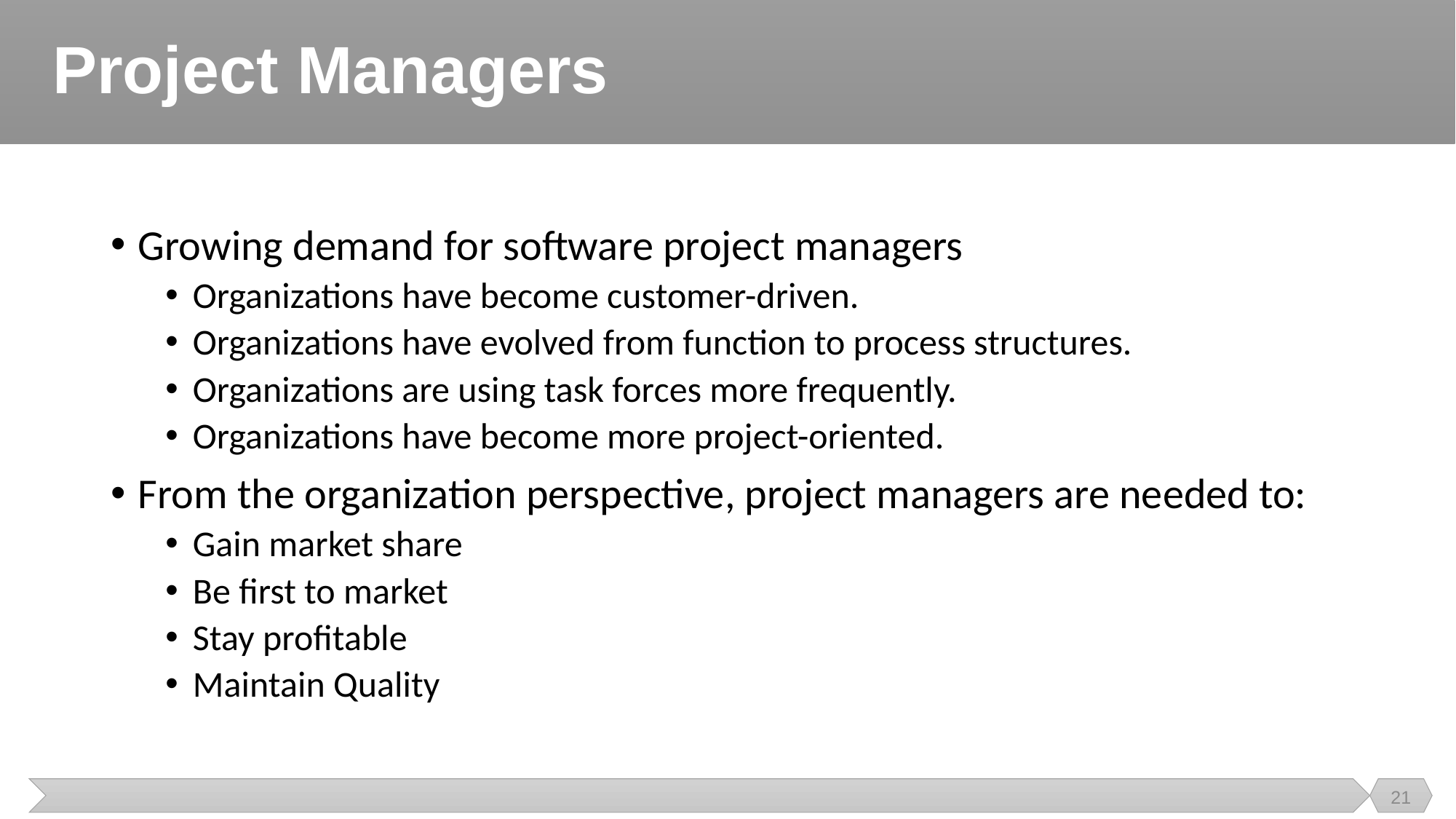

# Project Managers
Growing demand for software project managers
Organizations have become customer-driven.
Organizations have evolved from function to process structures.
Organizations are using task forces more frequently.
Organizations have become more project-oriented.
From the organization perspective, project managers are needed to:
Gain market share
Be first to market
Stay profitable
Maintain Quality
21